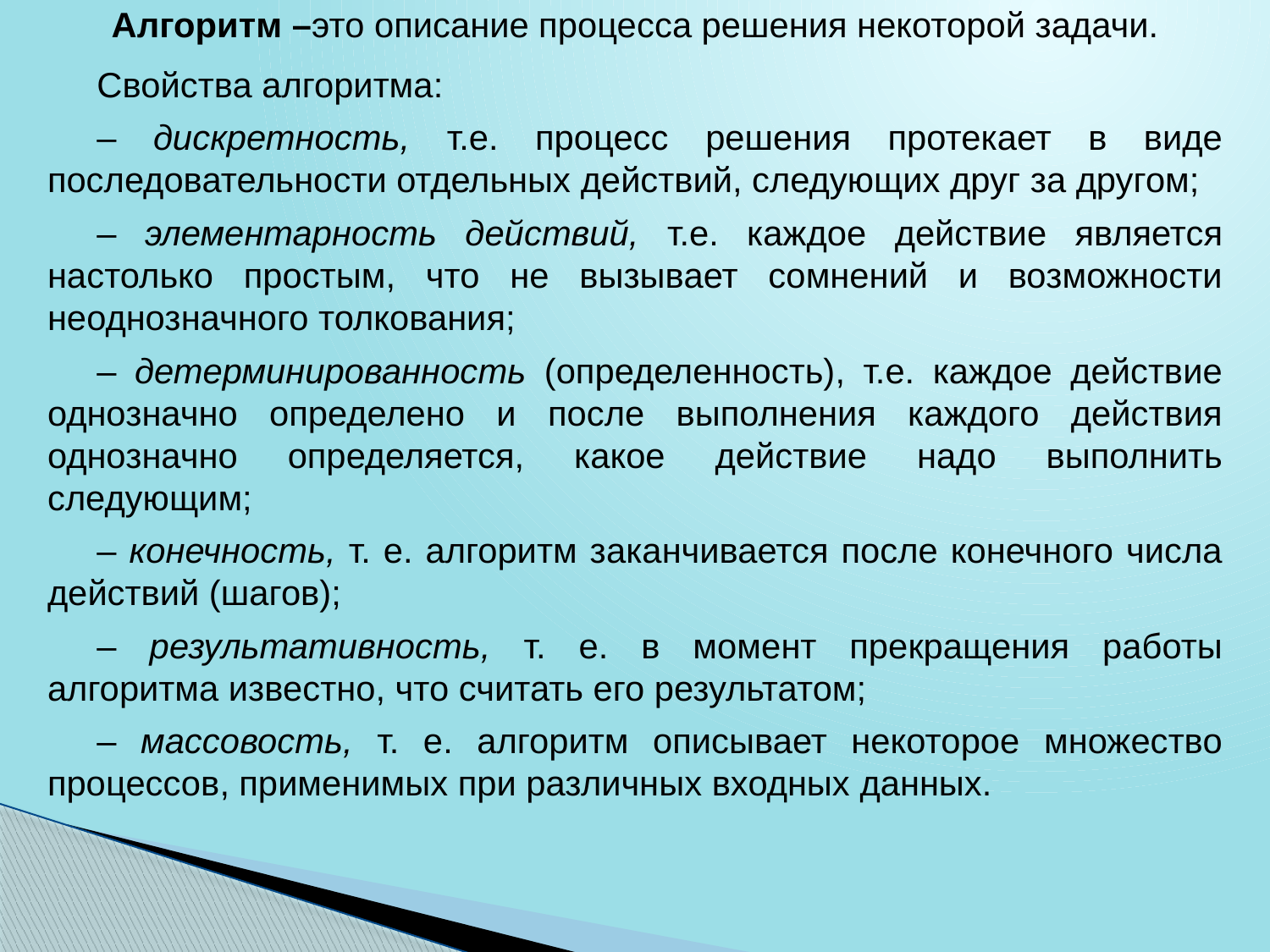

Алгоритм –это описание процесса решения некоторой задачи.
Свойства алгоритма:
– дискретность, т.е. процесс решения протекает в виде последовательности отдельных действий, следующих друг за другом;
– элементарность действий, т.е. каждое действие является настолько простым, что не вызывает сомнений и возможности неоднозначного толкования;
– детерминированность (определенность), т.е. каждое действие однозначно определено и после выполнения каждого действия однозначно определяется, какое действие надо выполнить следующим;
– конечность, т. е. алгоритм заканчивается после конечного числа действий (шагов);
– результативность, т. е. в момент прекращения работы алгоритма известно, что считать его результатом;
– массовость, т. е. алгоритм описывает некоторое множество процессов, применимых при различных входных данных.